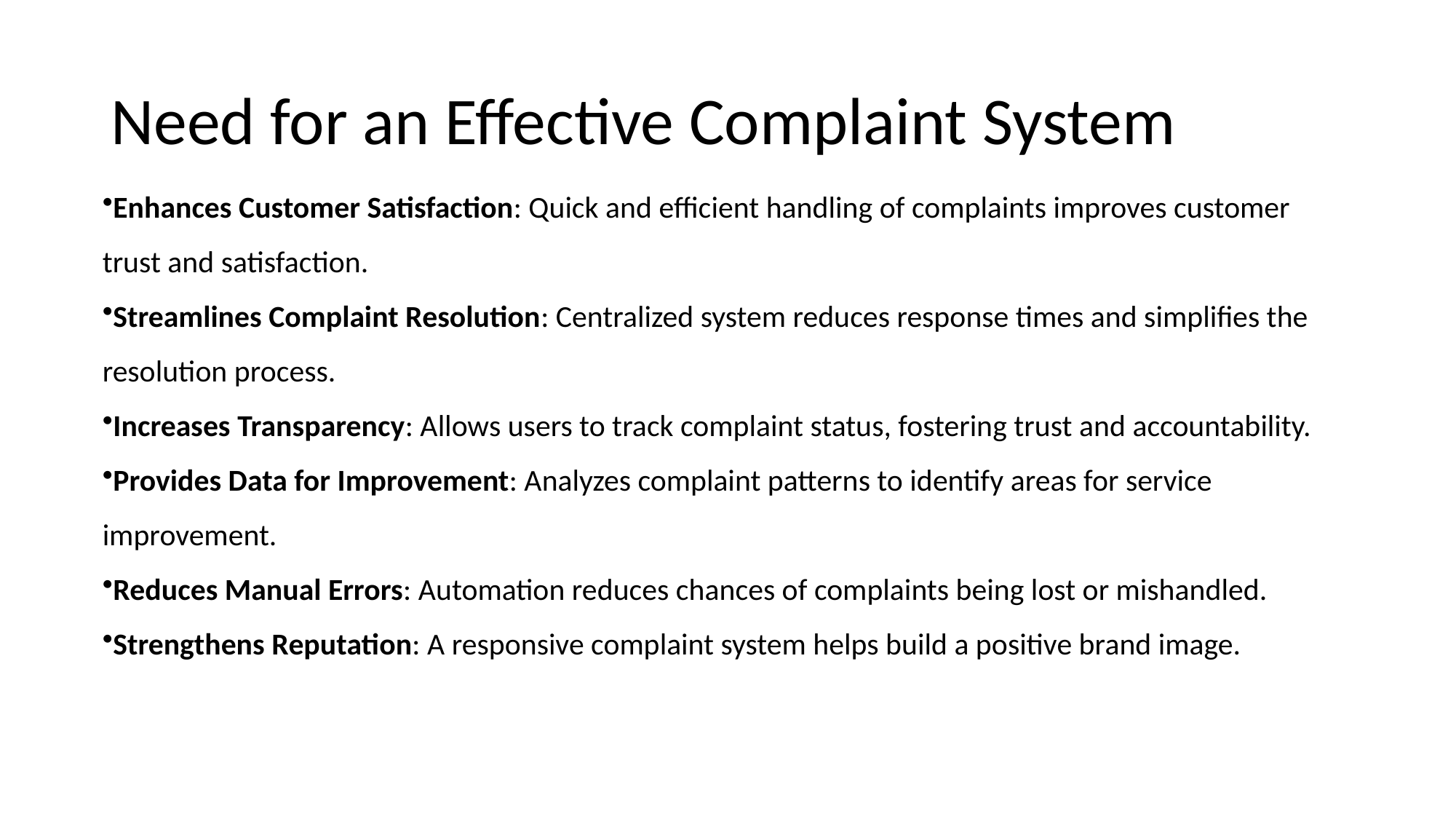

# Need for an Effective Complaint System
Enhances Customer Satisfaction: Quick and efficient handling of complaints improves customer trust and satisfaction.
Streamlines Complaint Resolution: Centralized system reduces response times and simplifies the resolution process.
Increases Transparency: Allows users to track complaint status, fostering trust and accountability.
Provides Data for Improvement: Analyzes complaint patterns to identify areas for service improvement.
Reduces Manual Errors: Automation reduces chances of complaints being lost or mishandled.
Strengthens Reputation: A responsive complaint system helps build a positive brand image.